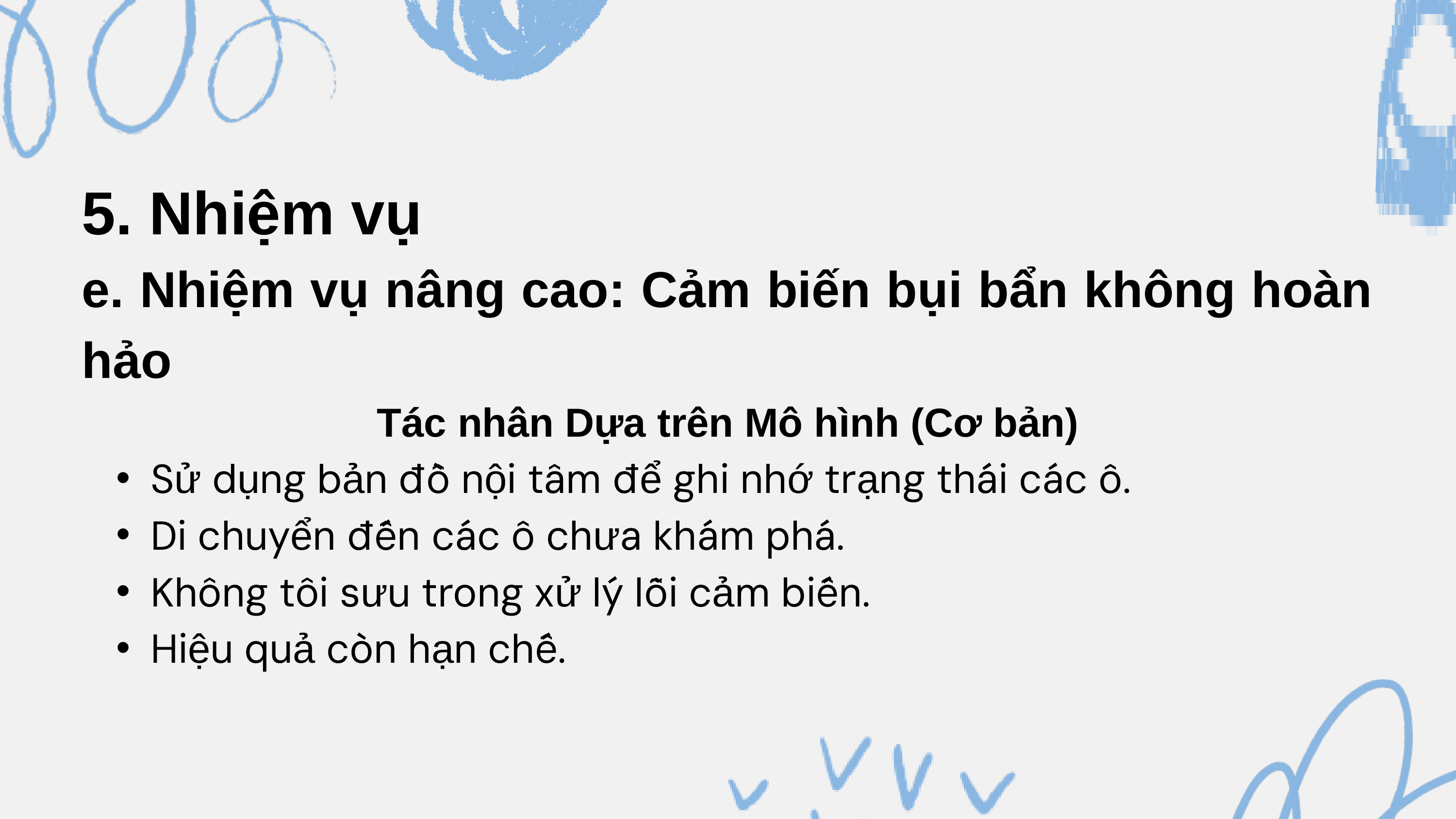

5. Nhiệm vụ
e. Nhiệm vụ nâng cao: Cảm biến bụi bẩn không hoàn hảo
Tác nhân Dựa trên Mô hình (Cơ bản)
Sử dụng bản đồ nội tâm để ghi nhớ trạng thái các ô.
Di chuyển đến các ô chưa khám phá.
Không tôi sưu trong xử lý lỗi cảm biến.
Hiệu quả còn hạn chế.